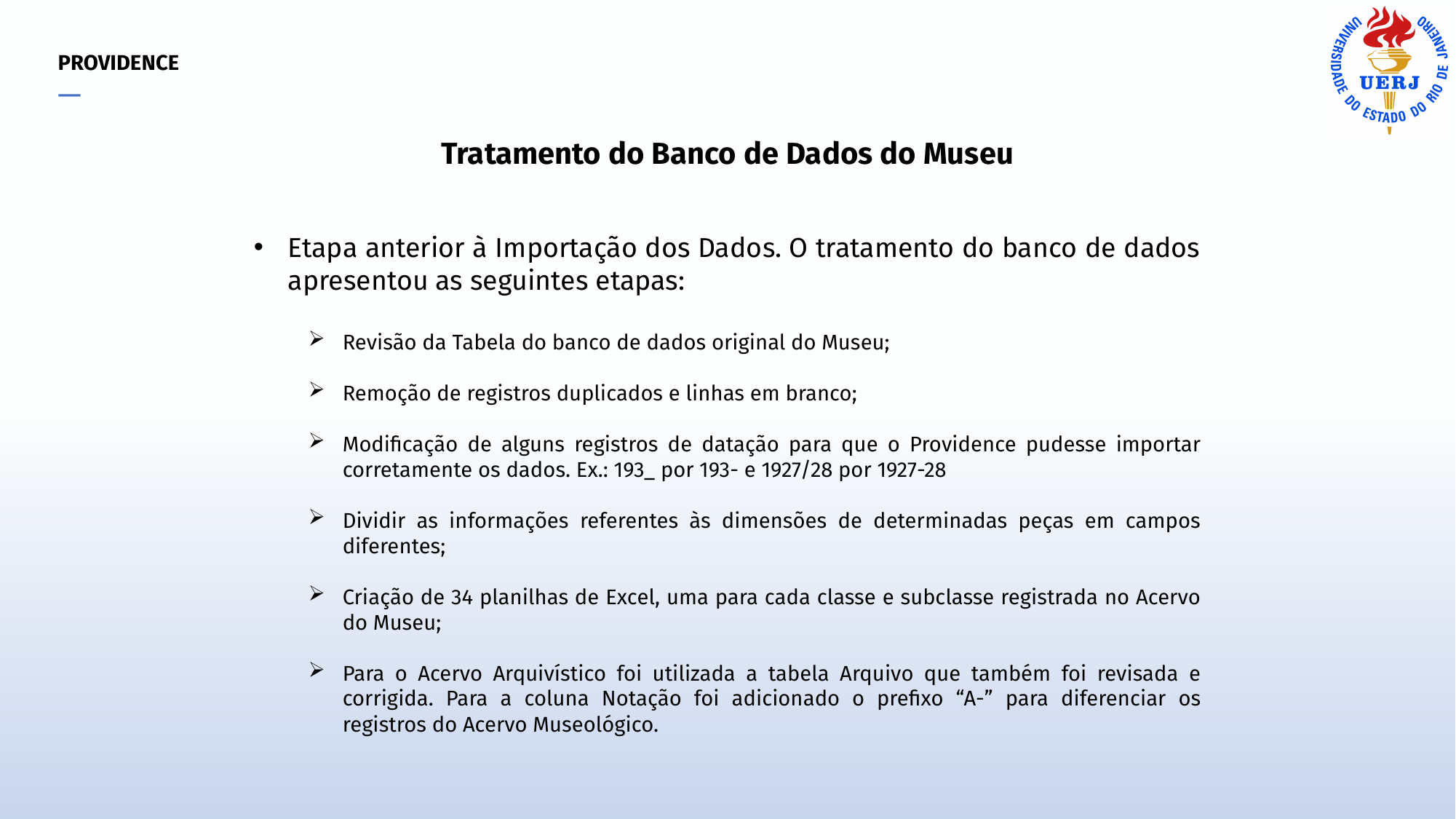

PROVIDENCE
—
Tratamento do Banco de Dados do Museu
Etapa anterior à Importação dos Dados. O tratamento do banco de dados apresentou as seguintes etapas:

Revisão da Tabela do banco de dados original do Museu;

Remoção de registros duplicados e linhas em branco;

Modificação de alguns registros de datação para que o Providence pudesse importar corretamente os dados. Ex.: 193_ por 193- e 1927/28 por 1927-28

Dividir as informações referentes às dimensões de determinadas peças em campos diferentes;

Criação de 34 planilhas de Excel, uma para cada classe e subclasse registrada no Acervo do Museu;

Para o Acervo Arquivístico foi utilizada a tabela Arquivo que também foi revisada e corrigida. Para a coluna Notação foi adicionado o prefixo “A-” para diferenciar os registros do Acervo Museológico.